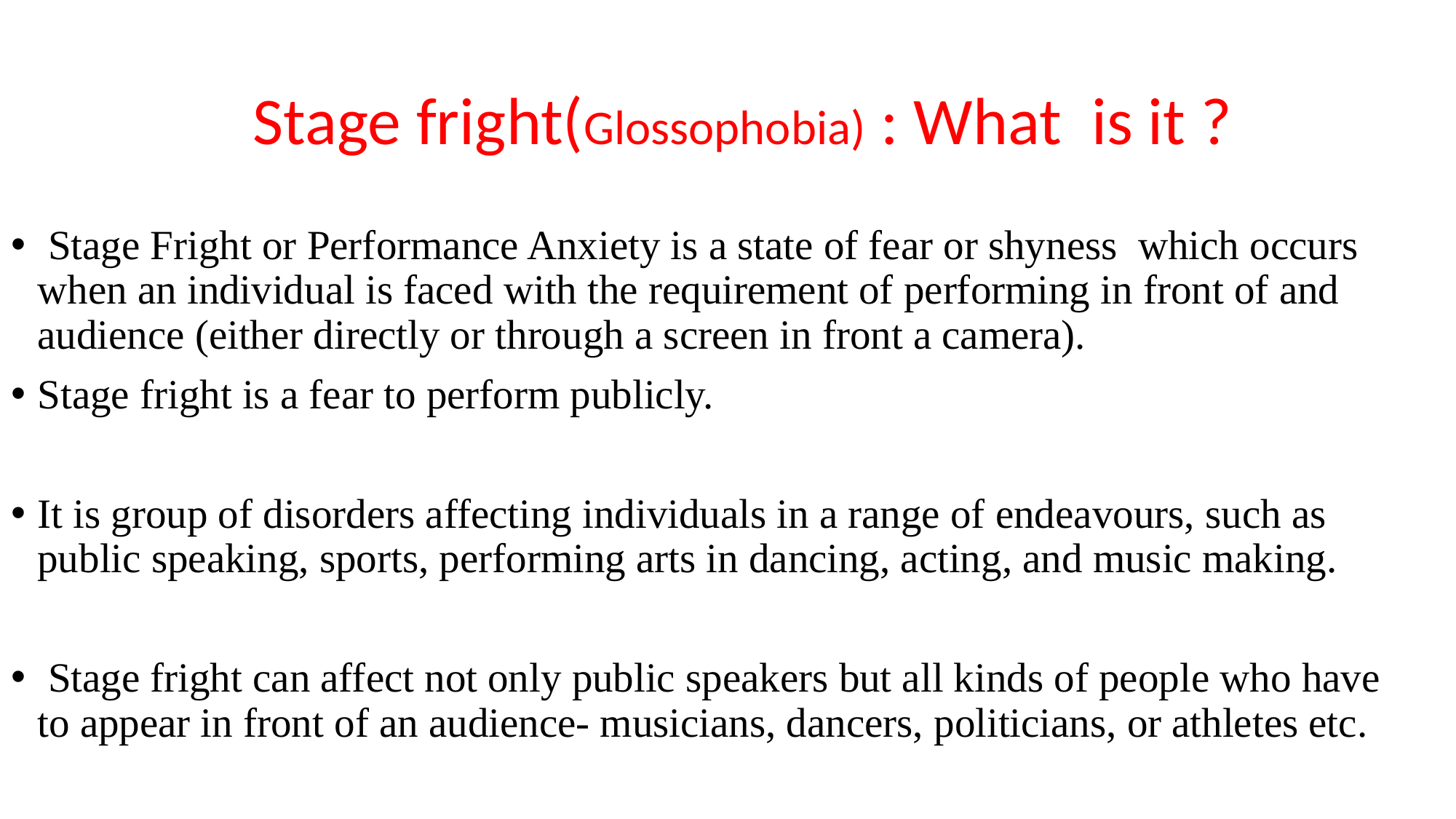

# Stage fright(Glossophobia) : What  is it ?
 Stage Fright or Performance Anxiety is a state of fear or shyness  which occurs when an individual is faced with the requirement of performing in front of and audience (either directly or through a screen in front a camera).
Stage fright is a fear to perform publicly.

It is group of disorders affecting individuals in a range of endeavours, such as public speaking, sports, performing arts in dancing, acting, and music making.

 Stage fright can affect not only public speakers but all kinds of people who have to appear in front of an audience- musicians, dancers, politicians, or athletes etc.